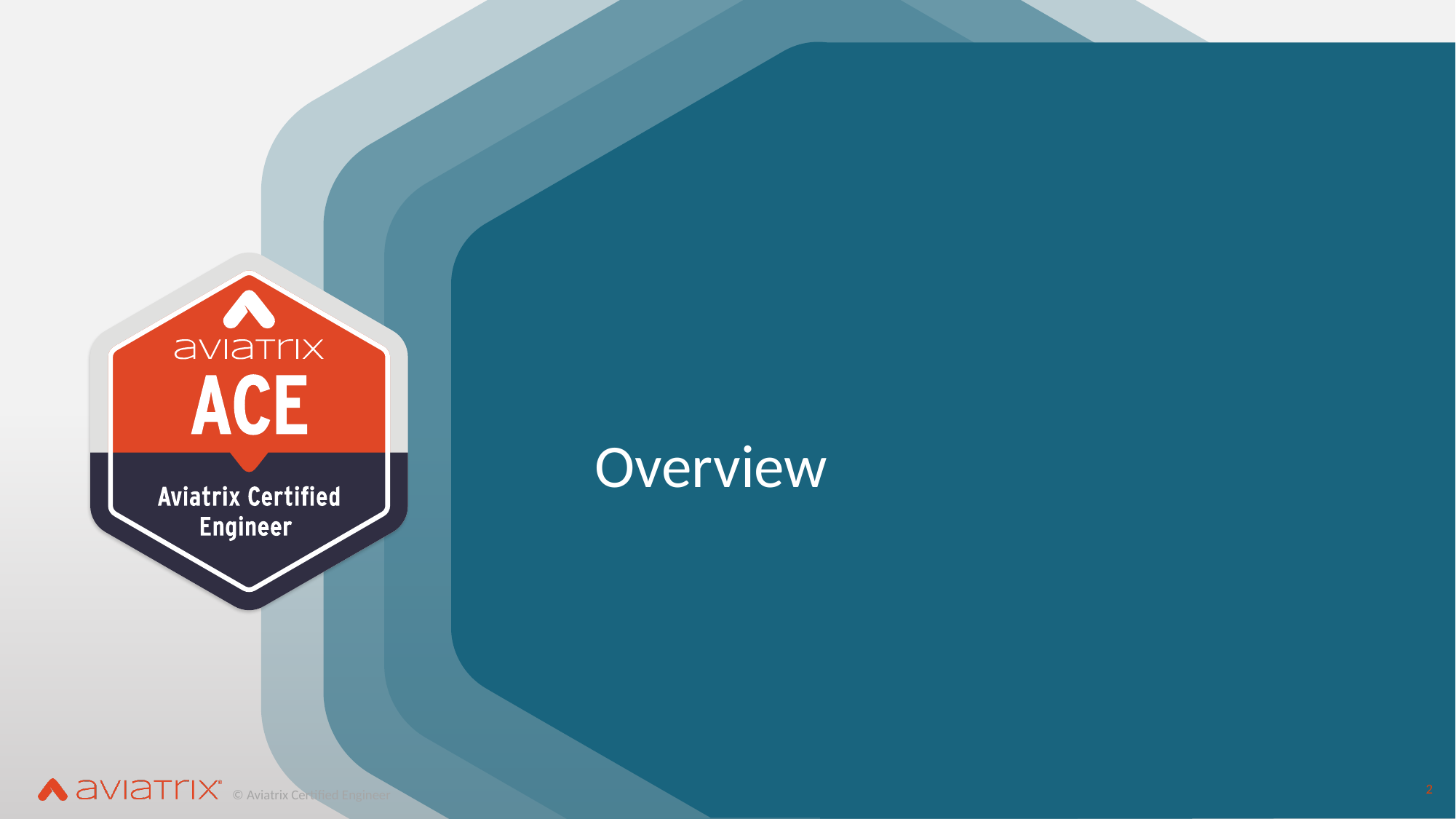

# Overview

2
© Aviatrix Certified Engineer